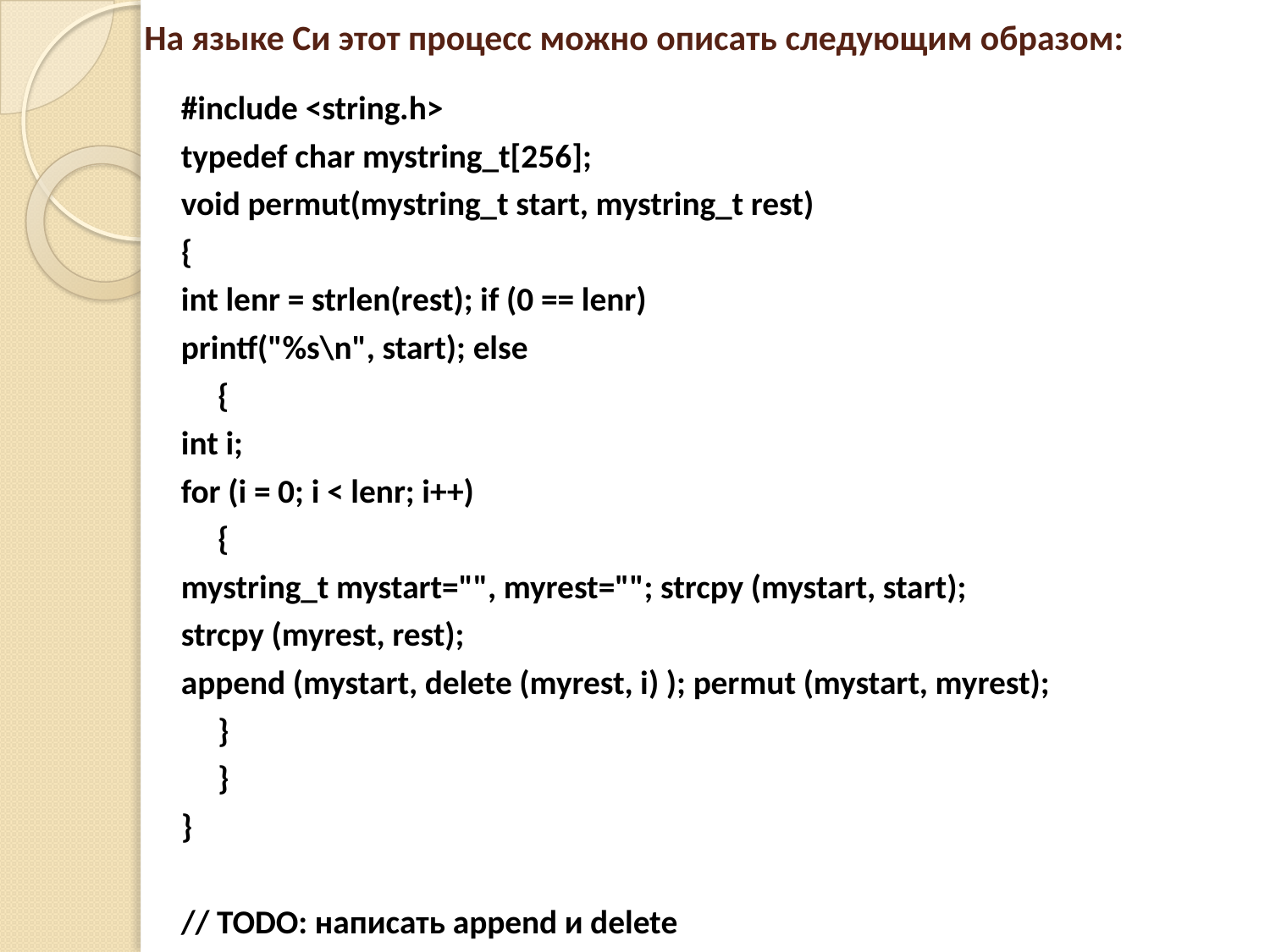

# На языке Си этот процесс можно описать следующим образом:
#include <string.h>
typedef char mystring_t[256];
void permut(mystring_t start, mystring_t rest)
{
int lenr = strlen(rest); if (0 == lenr)
printf("%s\n", start); else
	{
int i;
for (i = 0; i < lenr; i++)
		{
mystring_t mystart="", myrest=""; strcpy (mystart, start);
strcpy (myrest, rest);
append (mystart, delete (myrest, i) ); permut (mystart, myrest);
		}
	}
}

// TODO: написать append и delete